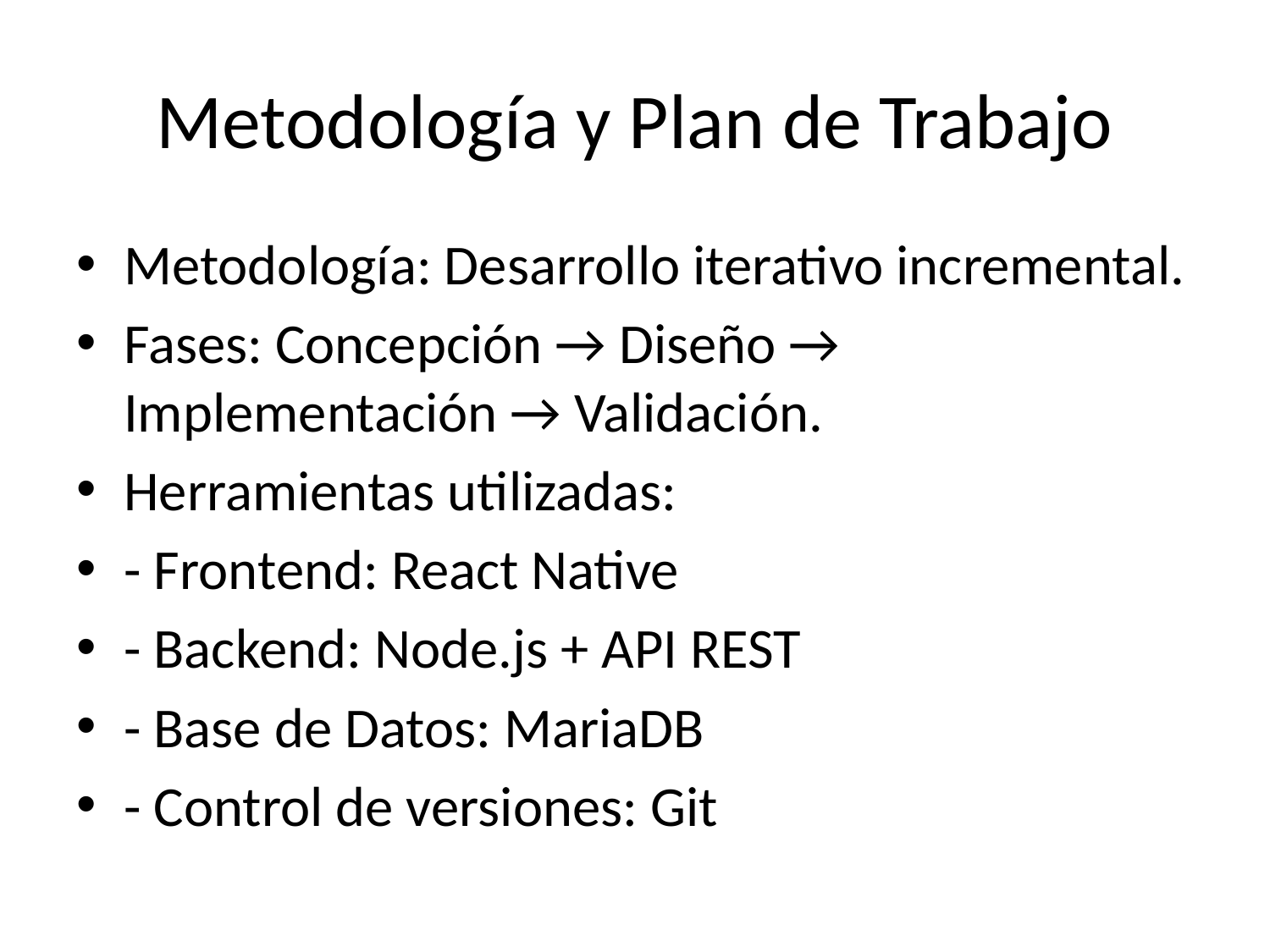

# Metodología y Plan de Trabajo
Metodología: Desarrollo iterativo incremental.
Fases: Concepción → Diseño → Implementación → Validación.
Herramientas utilizadas:
- Frontend: React Native
- Backend: Node.js + API REST
- Base de Datos: MariaDB
- Control de versiones: Git